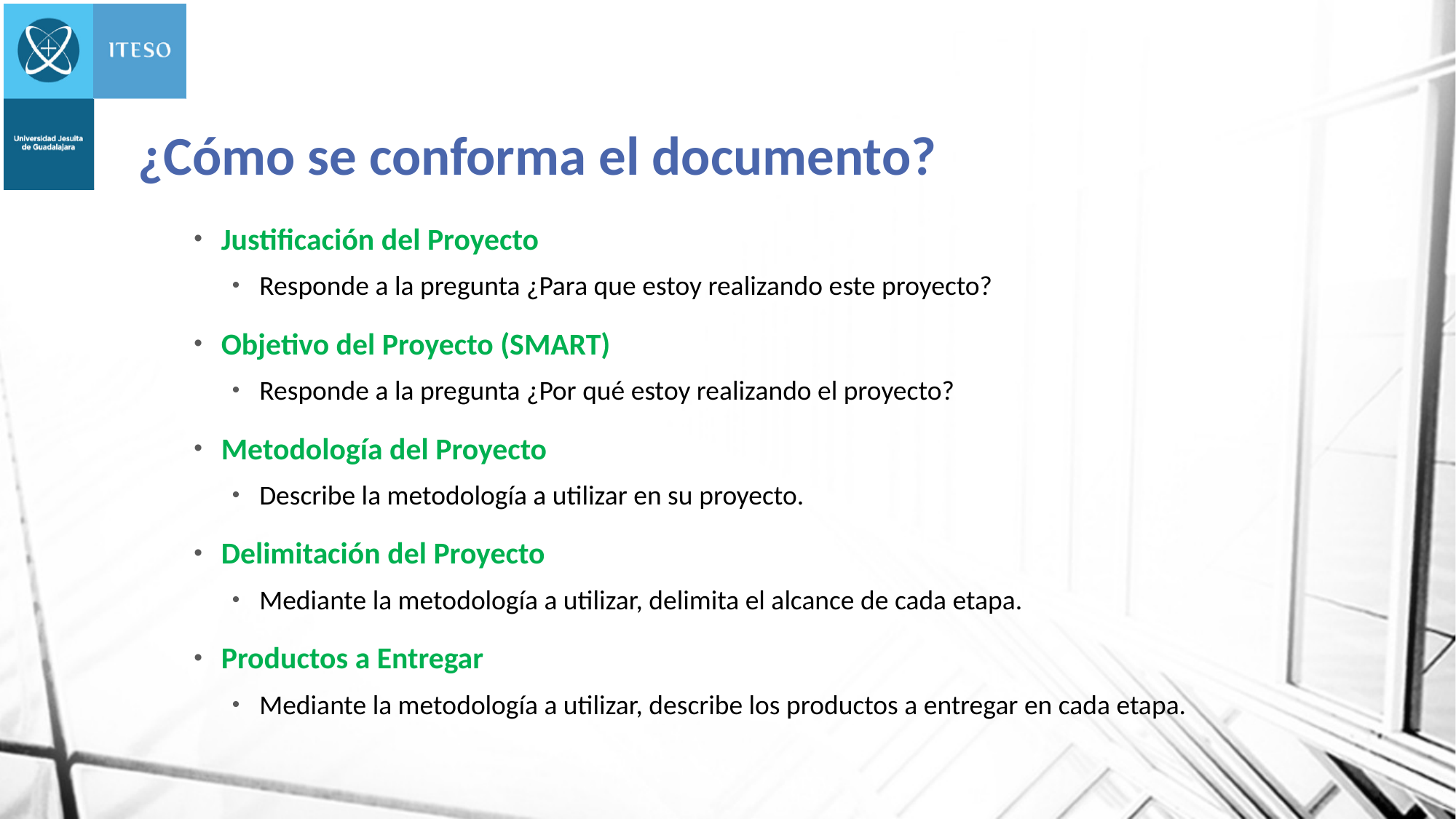

# ¿Cómo se conforma el documento?
Justificación del Proyecto
Responde a la pregunta ¿Para que estoy realizando este proyecto?
Objetivo del Proyecto (SMART)
Responde a la pregunta ¿Por qué estoy realizando el proyecto?
Metodología del Proyecto
Describe la metodología a utilizar en su proyecto.
Delimitación del Proyecto
Mediante la metodología a utilizar, delimita el alcance de cada etapa.
Productos a Entregar
Mediante la metodología a utilizar, describe los productos a entregar en cada etapa.